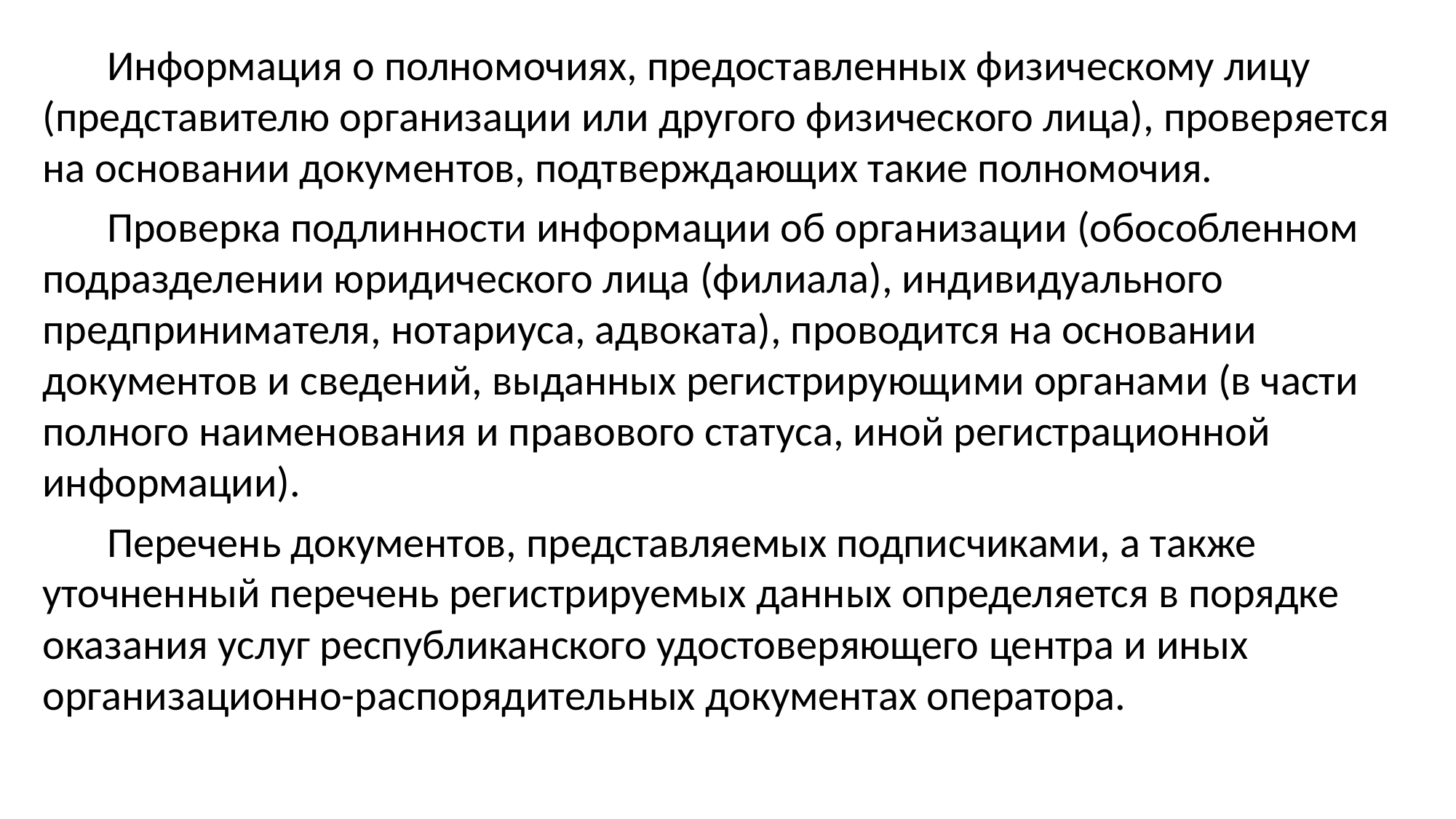

Информация о полномочиях, предоставленных физическому лицу (представителю организации или другого физического лица), проверяется на основании документов, подтверждающих такие полномочия.
Проверка подлинности информации об организации (обособленном подразделении юридического лица (филиала), индивидуального предпринимателя, нотариуса, адвоката), проводится на основании документов и сведений, выданных регистрирующими органами (в части полного наименования и правового статуса, иной регистрационной информации).
Перечень документов, представляемых подписчиками, а также уточненный перечень регистрируемых данных определяется в порядке оказания услуг республиканского удостоверяющего центра и иных организационно-распорядительных документах оператора.